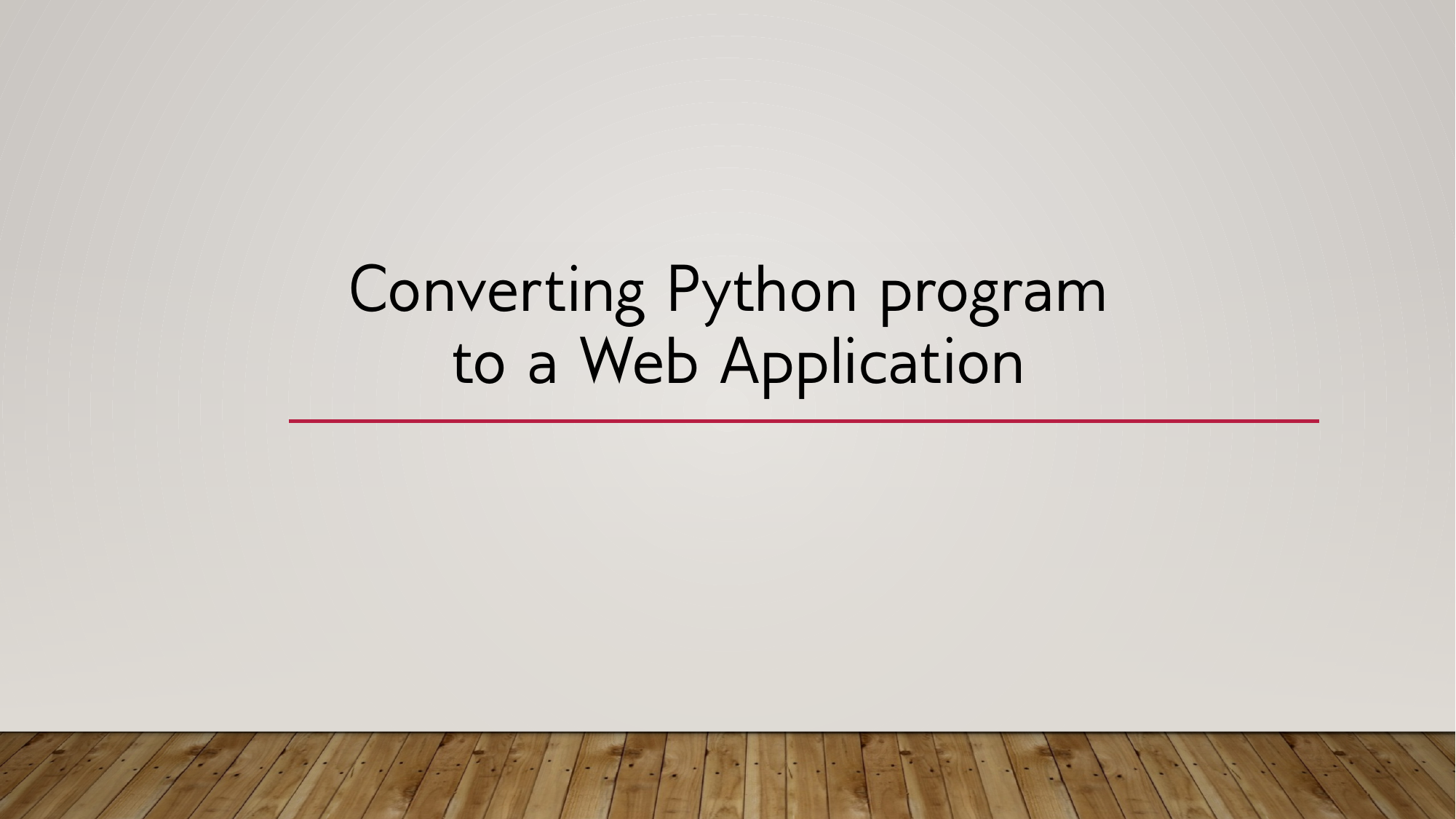

# Converting Python program to a Web Application